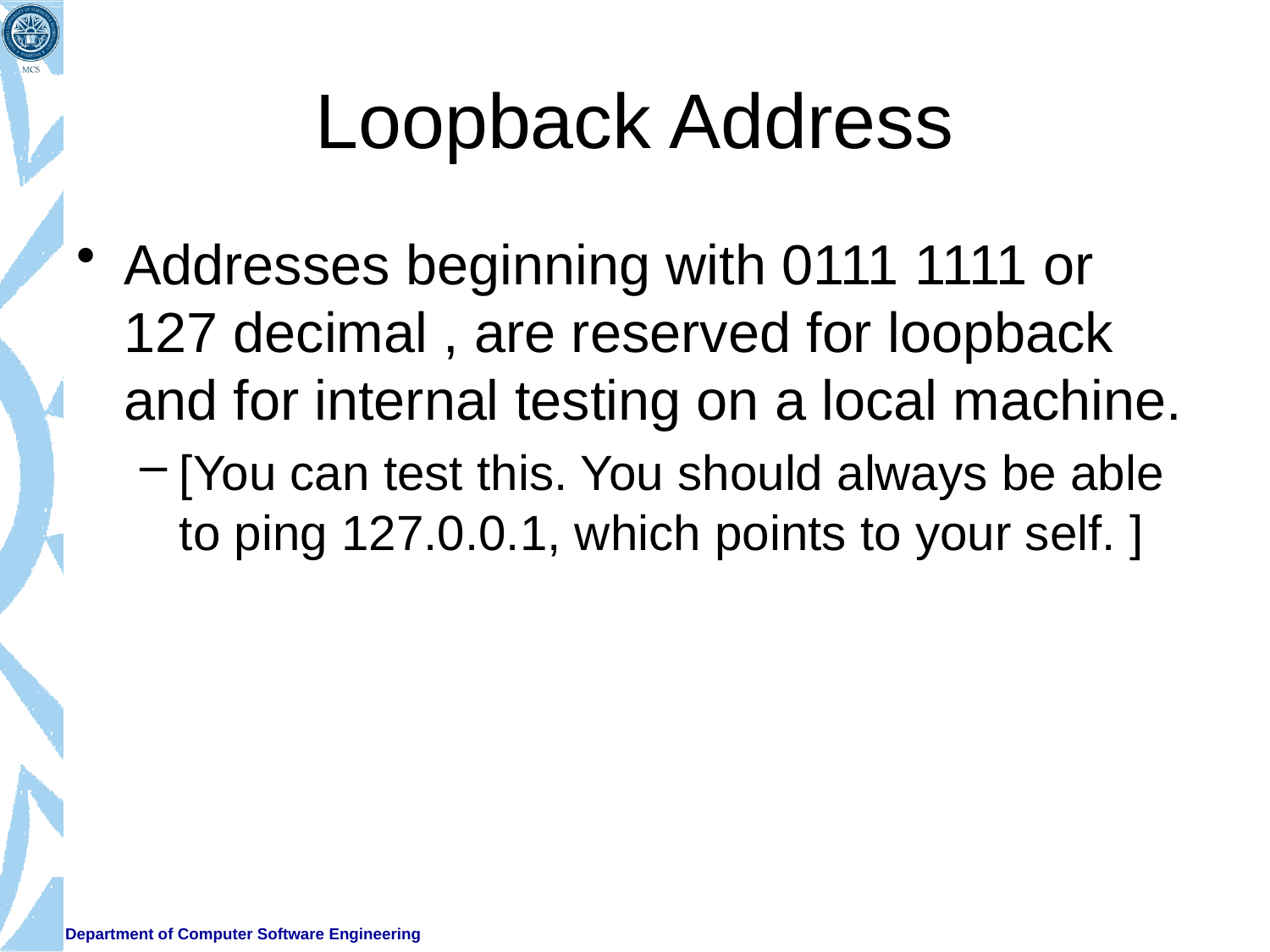

# Loopback Address
Addresses beginning with 0111 1111 or 127 decimal , are reserved for loopback and for internal testing on a local machine.
[You can test this. You should always be able to ping 127.0.0.1, which points to your self. ]